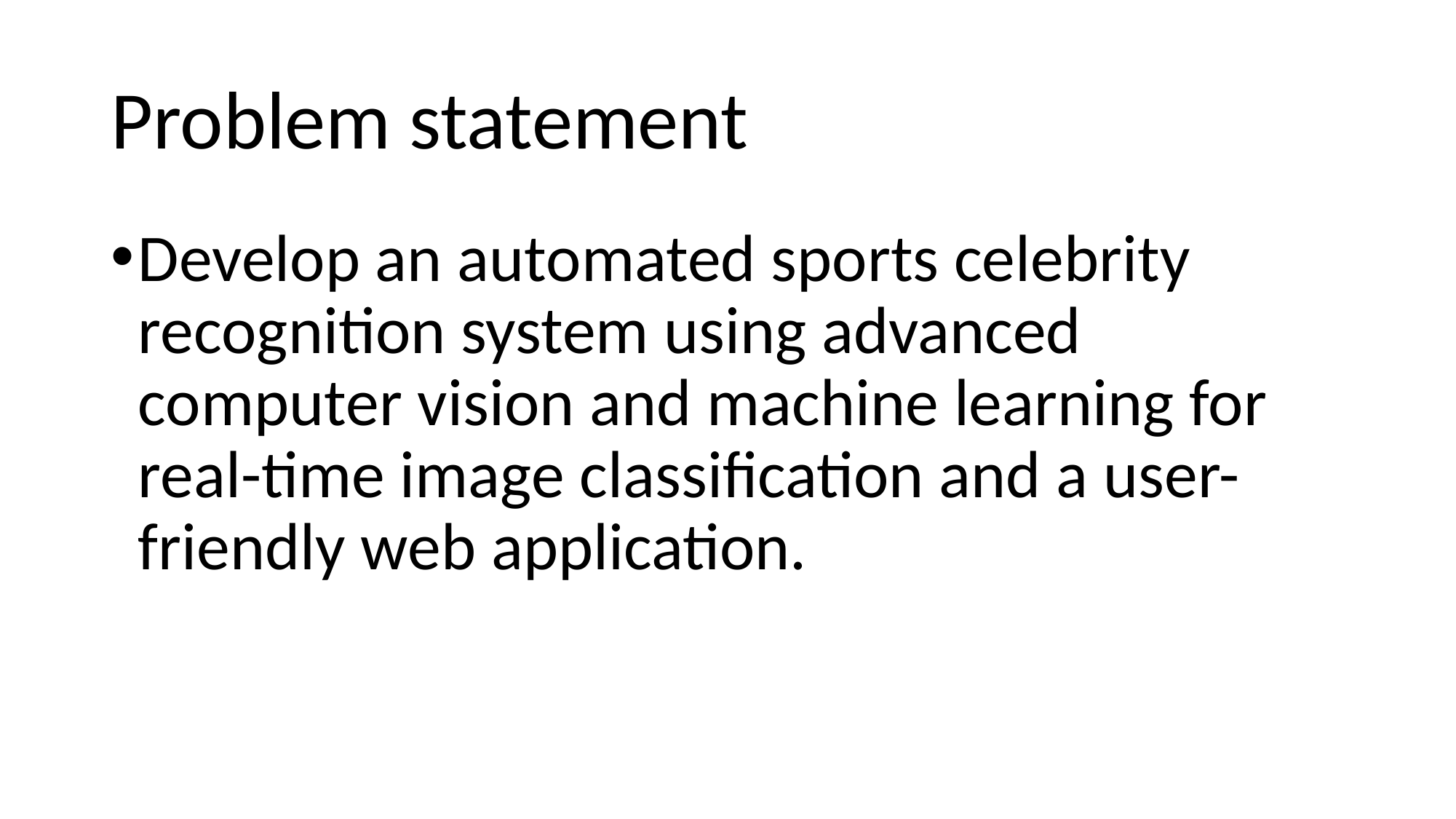

# Problem statement
Develop an automated sports celebrity recognition system using advanced computer vision and machine learning for real-time image classification and a user-friendly web application.